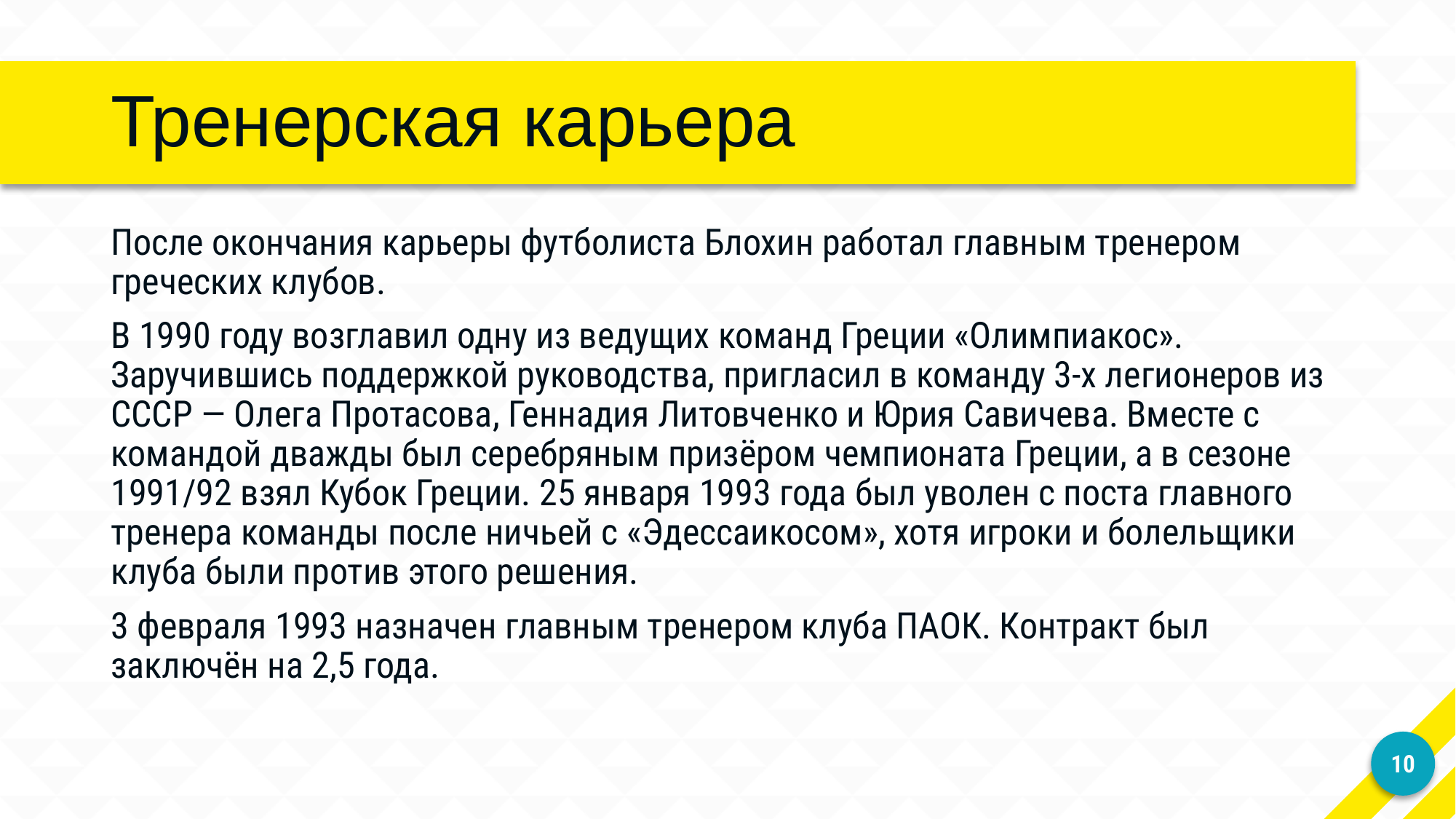

# Тренерская карьера
После окончания карьеры футболиста Блохин работал главным тренером греческих клубов.
В 1990 году возглавил одну из ведущих команд Греции «Олимпиакос». Заручившись поддержкой руководства, пригласил в команду 3-х легионеров из СССР — Олега Протасова, Геннадия Литовченко и Юрия Савичева. Вместе с командой дважды был серебряным призёром чемпионата Греции, а в сезоне 1991/92 взял Кубок Греции. 25 января 1993 года был уволен с поста главного тренера команды после ничьей с «Эдессаикосом», хотя игроки и болельщики клуба были против этого решения.
3 февраля 1993 назначен главным тренером клуба ПАОК. Контракт был заключён на 2,5 года.